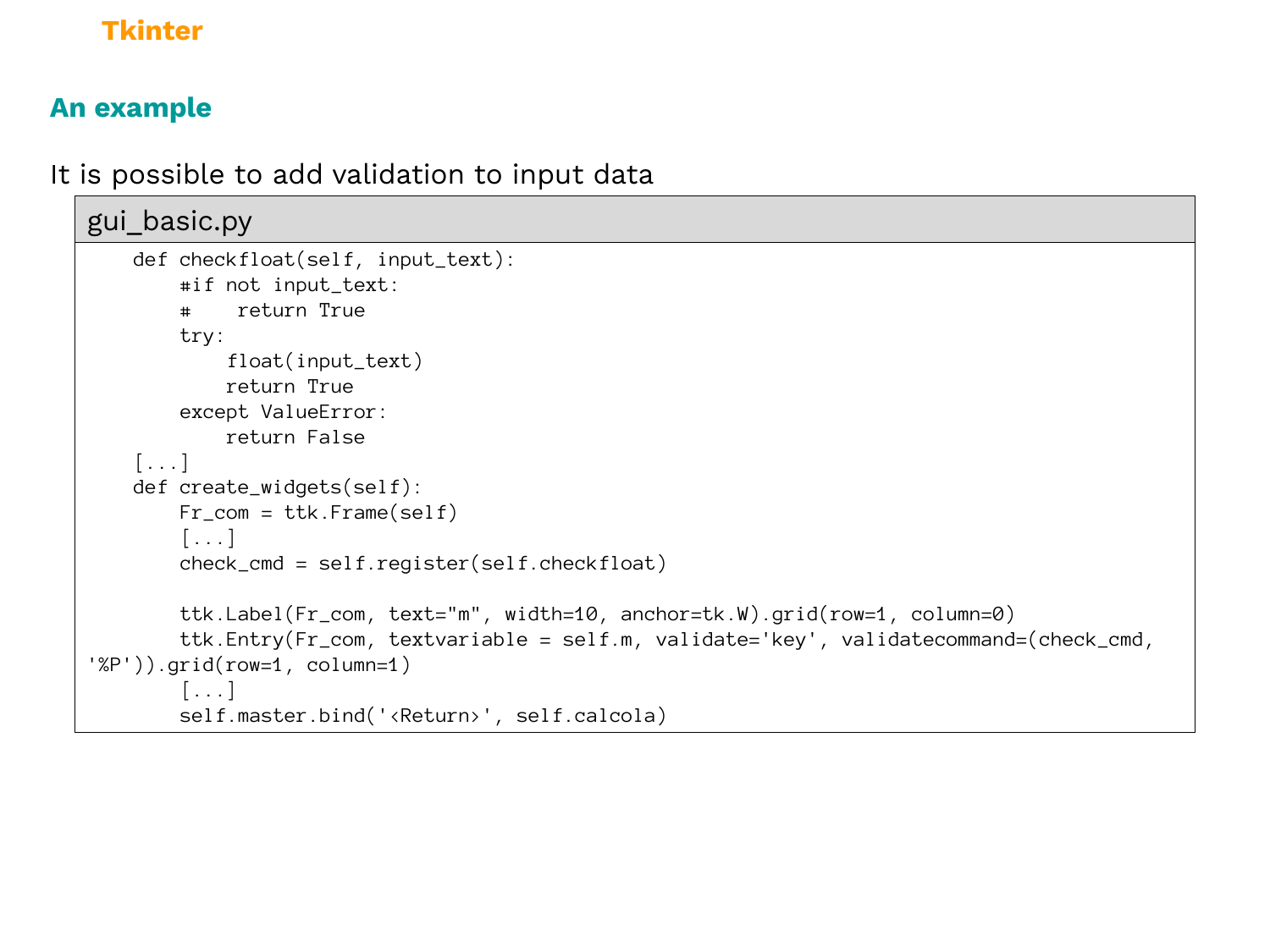

Tkinter
An example

It is possible to add validation to input data

gui_basic.py
    def checkfloat(self, input_text):
        #if not input_text:
        #    return True
        try:
            float(input_text)
            return True
        except ValueError:
            return False
    [...]
    def create_widgets(self):
        Fr_com = ttk.Frame(self)
        [...]
        check_cmd = self.register(self.checkfloat)

        ttk.Label(Fr_com, text="m", width=10, anchor=tk.W).grid(row=1, column=0)
        ttk.Entry(Fr_com, textvariable = self.m, validate='key', validatecommand=(check_cmd, '%P')).grid(row=1, column=1)
        [...]
        self.master.bind('<Return>', self.calcola)